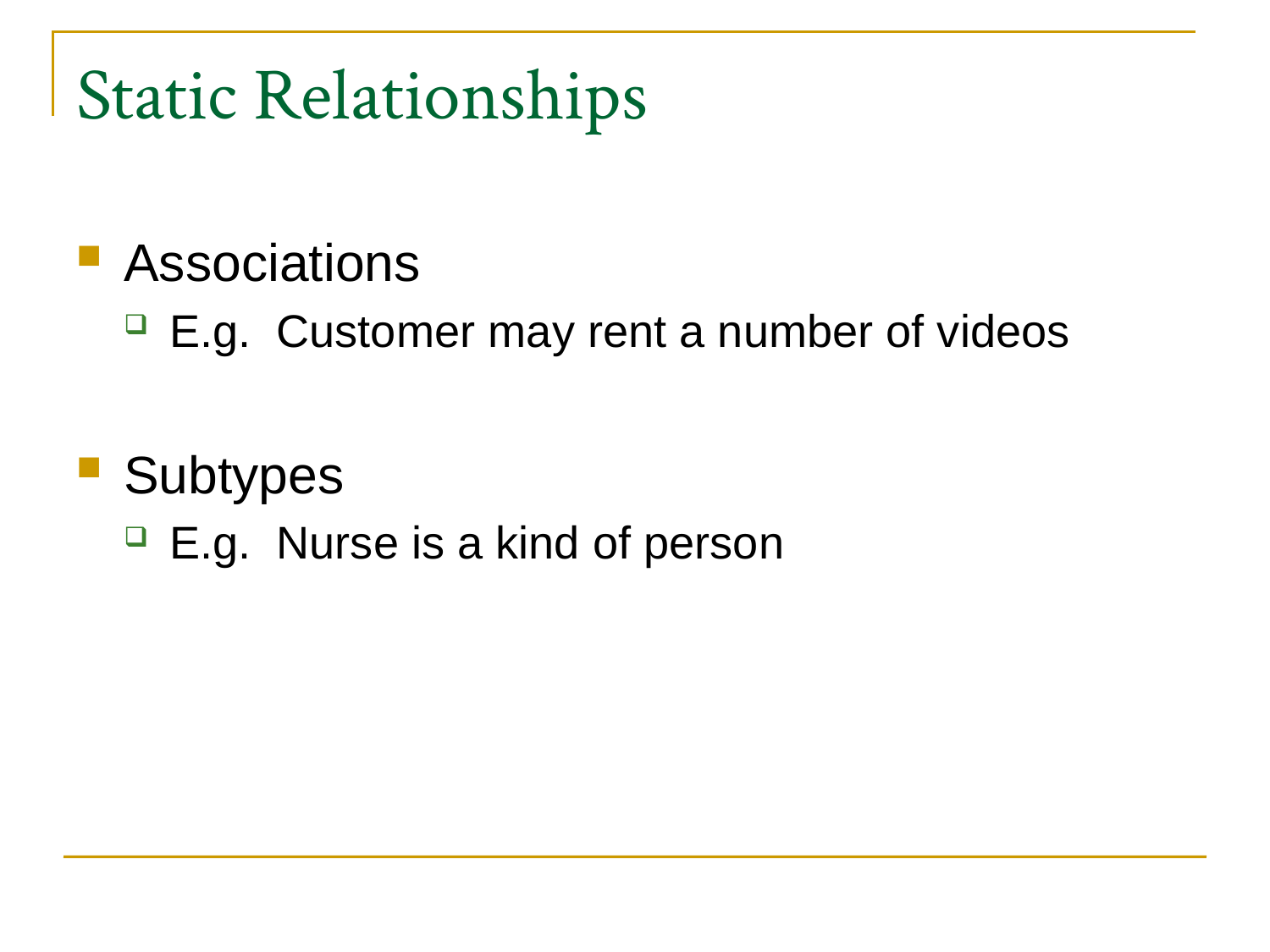

# Static Relationships
Associations
E.g.  Customer may rent a number of videos

Subtypes
E.g.  Nurse is a kind of person